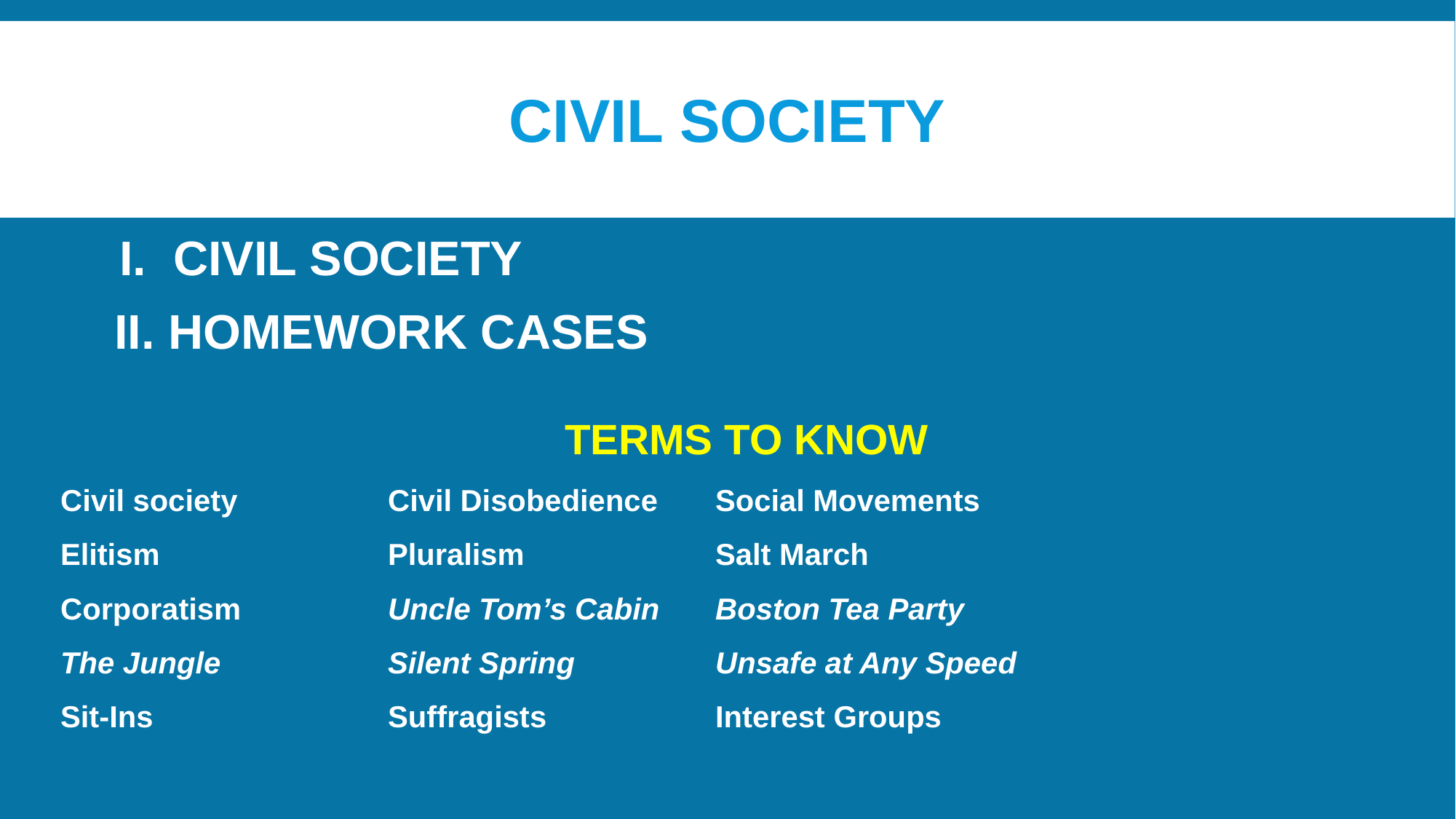

# Civil Society
     I.  CIVIL SOCIETY
    II. HOMEWORK CASES

TERMS TO KNOW
Civil society		Civil Disobedience	Social Movements
Elitism			Pluralism		Salt March
Corporatism		Uncle Tom’s Cabin	Boston Tea Party
The Jungle		Silent Spring		Unsafe at Any Speed
Sit-Ins			Suffragists		Interest Groups